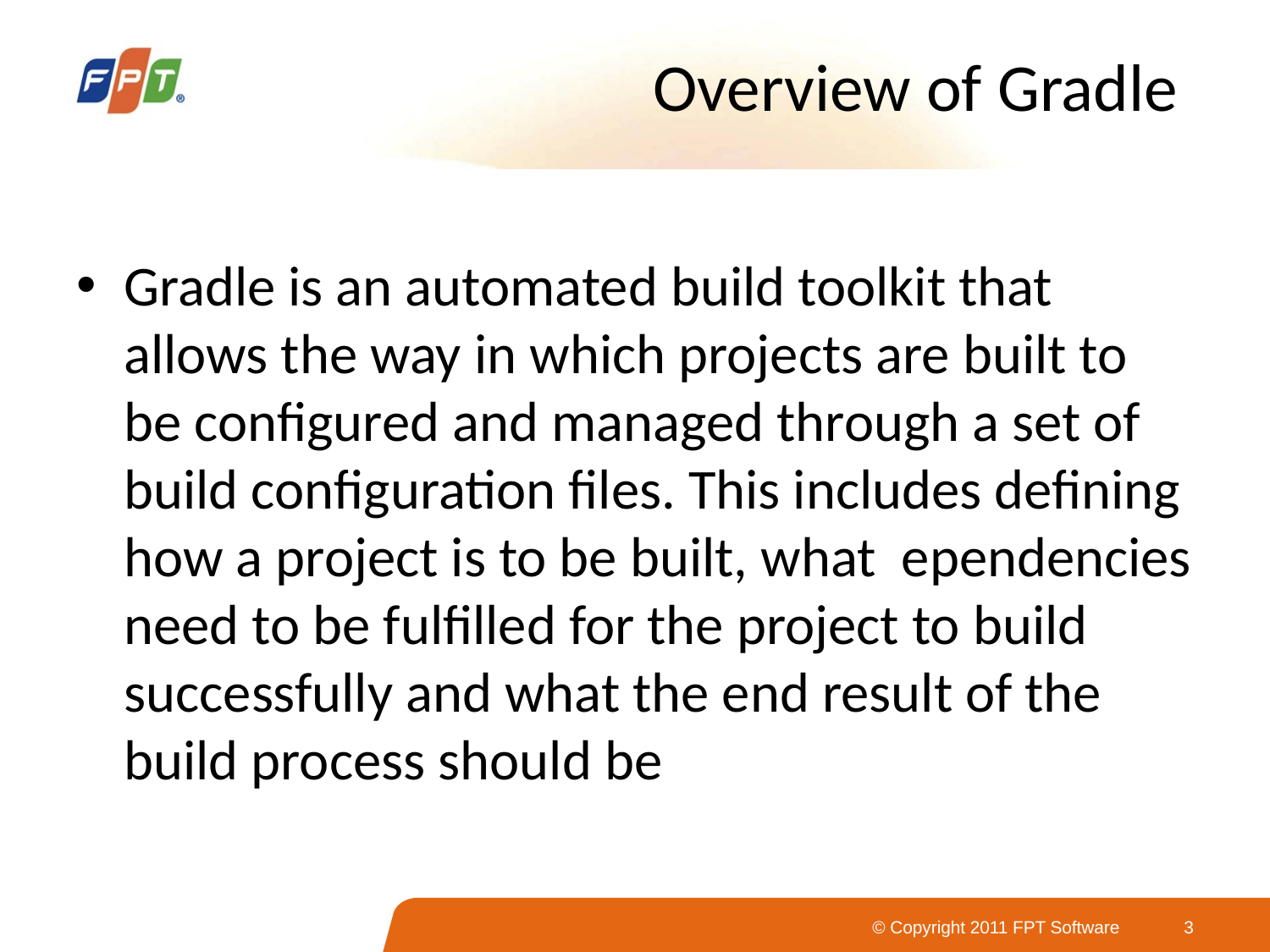

# Overview of Gradle
Gradle is an automated build toolkit that allows the way in which projects are built to be configured and managed through a set of build configuration files. This includes defining how a project is to be built, what  ependencies need to be fulfilled for the project to build successfully and what the end result of the build process should be